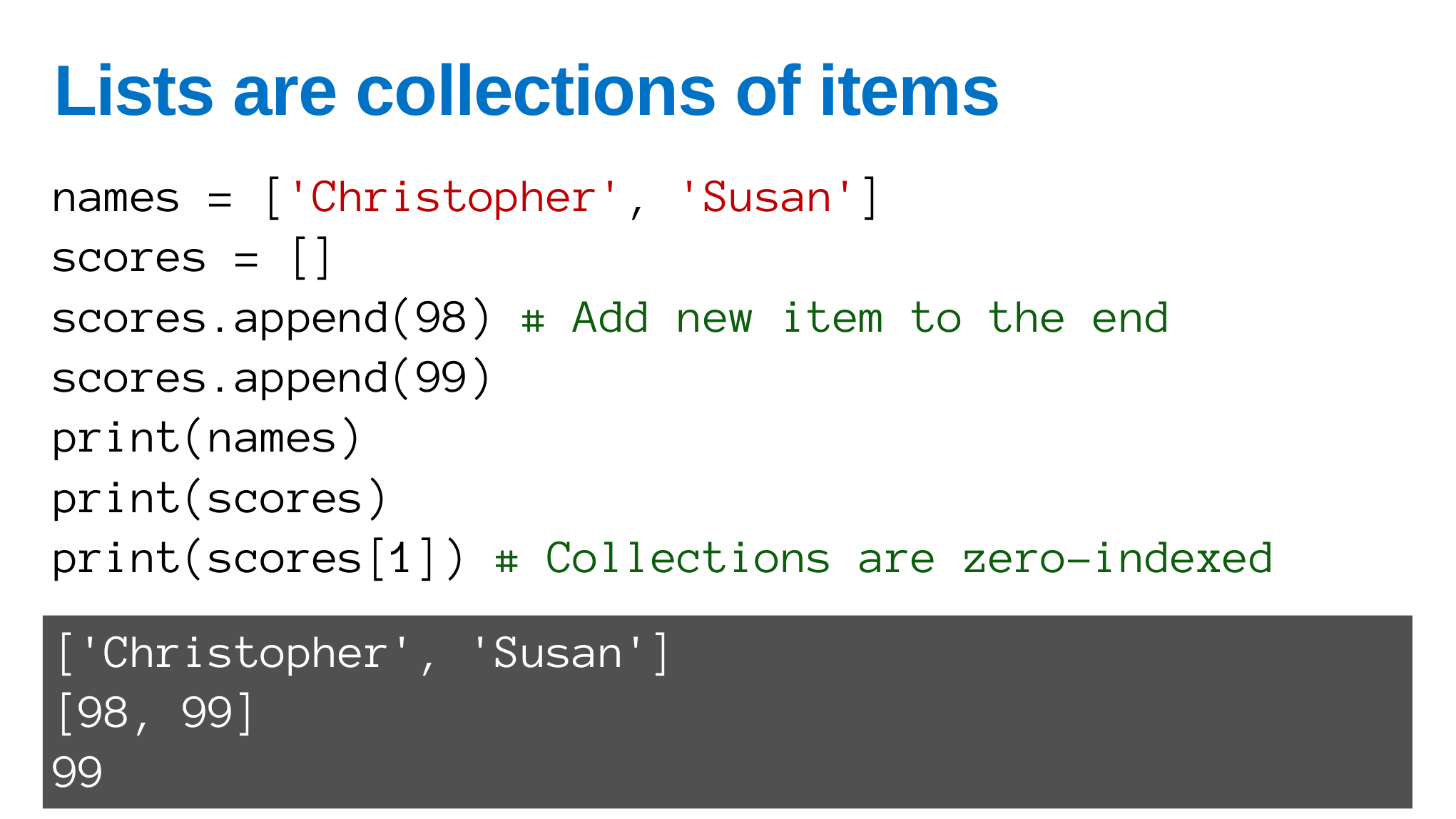

# Lists are collections of items
names = ['Christopher', 'Susan']
scores = []
scores.append(98) # Add new item to the end
scores.append(99)
print(names)
print(scores)
print(scores[1]) # Collections are zero-indexed
['Christopher', 'Susan']
[98, 99]
99